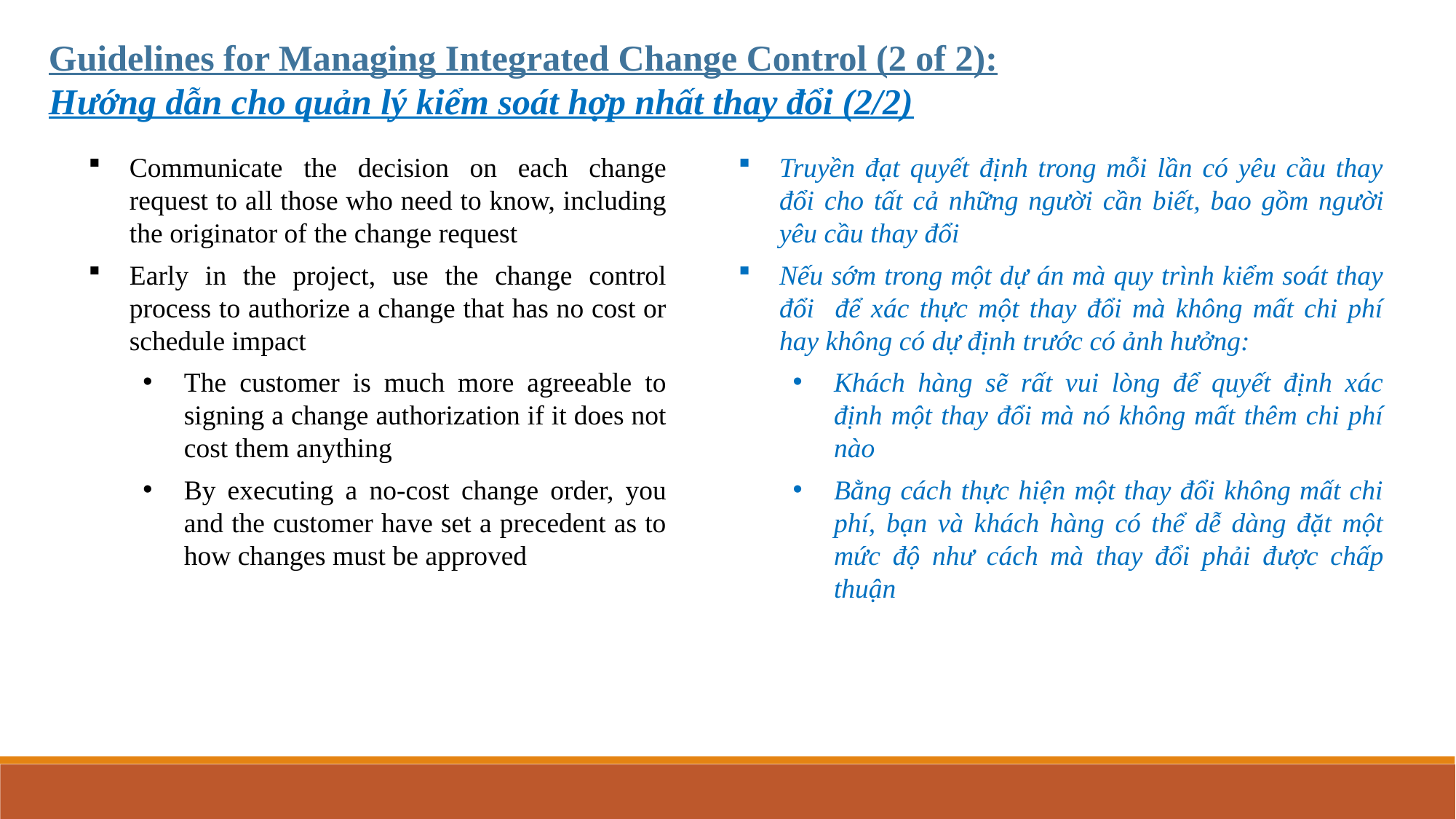

Guidelines for Managing Integrated Change Control (2 of 2):
Hướng dẫn cho quản lý kiểm soát hợp nhất thay đổi (2/2)

Communicate the decision on each change request to all those who need to know, including the originator of the change request
Early in the project, use the change control process to authorize a change that has no cost or schedule impact
The customer is much more agreeable to signing a change authorization if it does not cost them anything
By executing a no-cost change order, you and the customer have set a precedent as to how changes must be approved
Truyền đạt quyết định trong mỗi lần có yêu cầu thay đổi cho tất cả những người cần biết, bao gồm người yêu cầu thay đổi
Nếu sớm trong một dự án mà quy trình kiểm soát thay đổi  để xác thực một thay đổi mà không mất chi phí hay không có dự định trước có ảnh hưởng:
Khách hàng sẽ rất vui lòng để quyết định xác định một thay đổi mà nó không mất thêm chi phí nào
Bằng cách thực hiện một thay đổi không mất chi phí, bạn và khách hàng có thể dễ dàng đặt một mức độ như cách mà thay đổi phải được chấp thuận